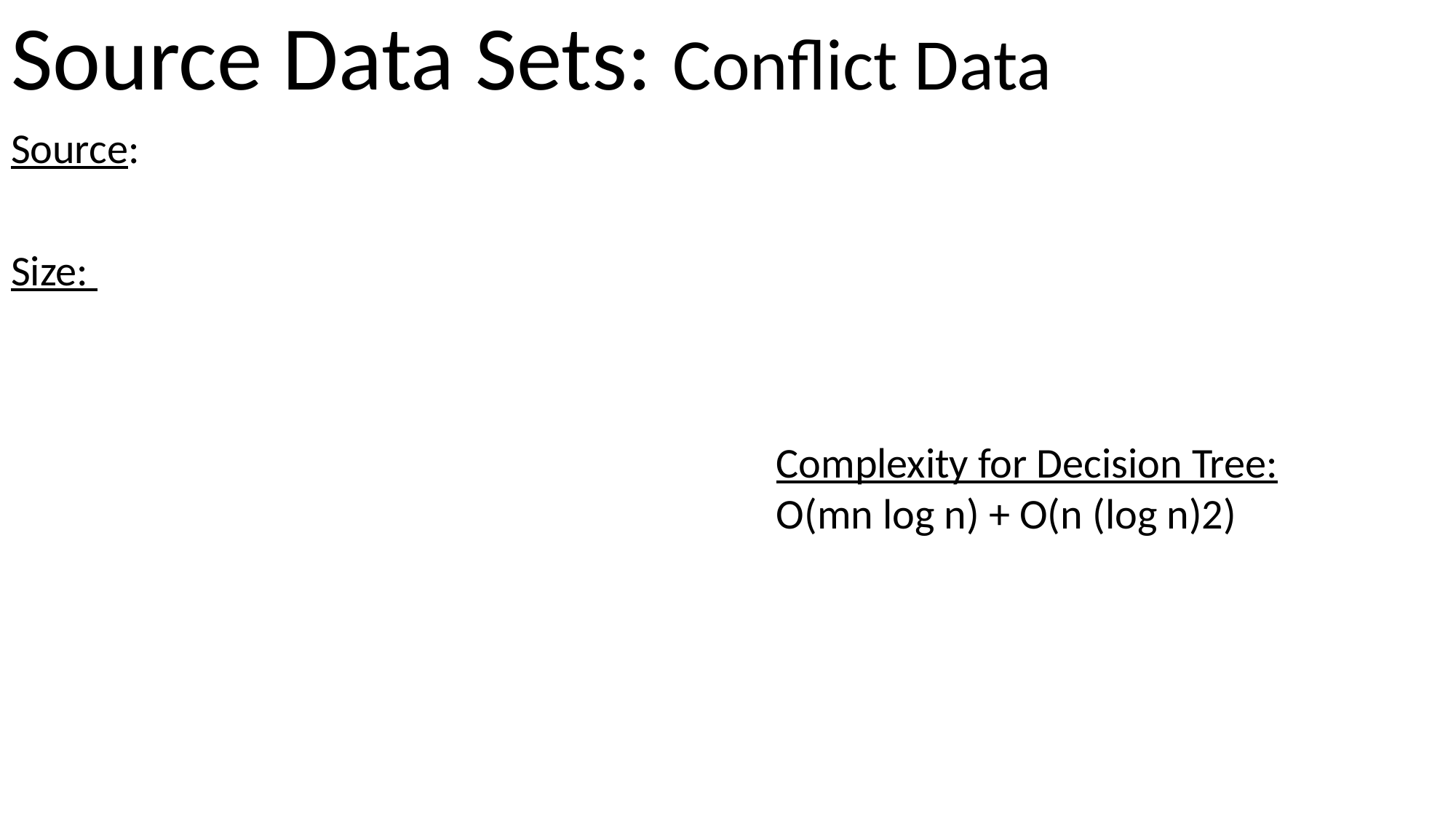

# Source Data Sets: Conflict Data
Source:

Size:

Complexity for Decision Tree:
O(mn log n) + O(n (log n)2)